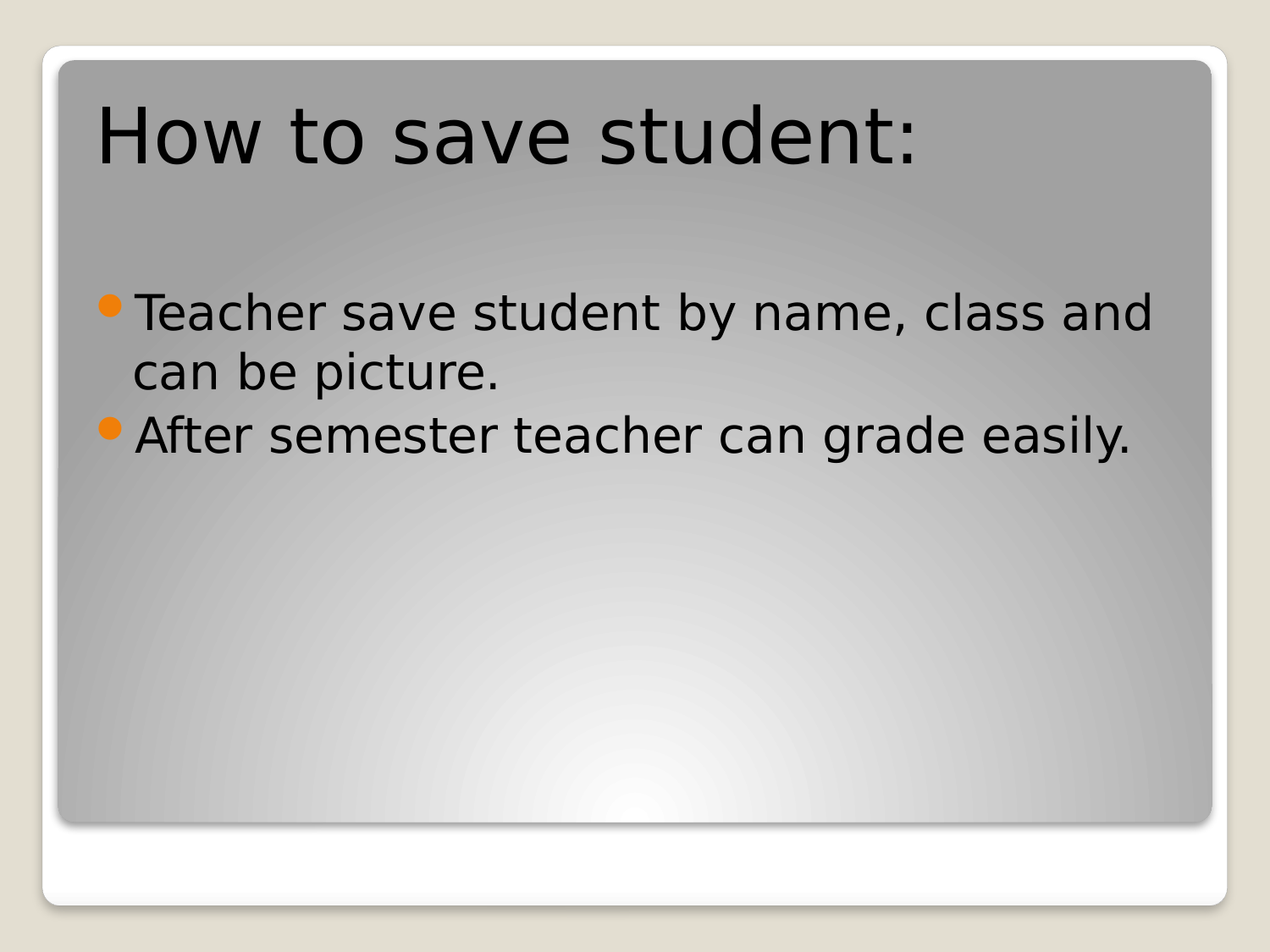

How to save student:

Teacher save student by name, class and can be picture.
After semester teacher can grade easily.